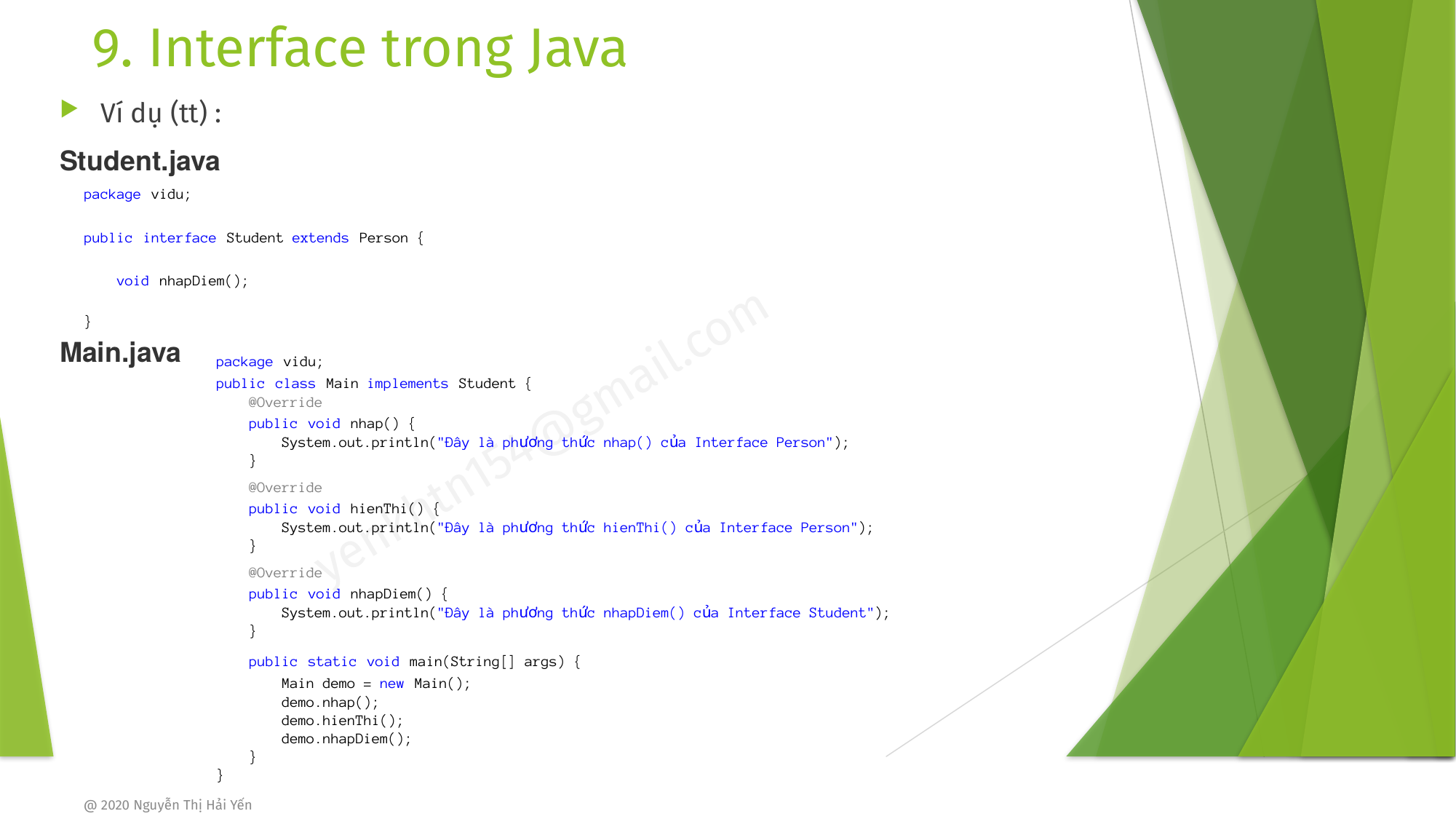

# 9. Interface trong Java
Ví dụ (tt) :
Student.java

Main.java

package vidu;

public interface Student extends Person {

    void nhapDiem();

}
package vidu;
public class Main implements Student {
    @Override
    public void nhap() {
        System.out.println("Đây là phương thức nhap() của Interface Person");
    }

    @Override
    public void hienThi() {
        System.out.println("Đây là phương thức hienThi() của Interface Person");
    }

    @Override
    public void nhapDiem() {
        System.out.println("Đây là phương thức nhapDiem() của Interface Student");
    }

    public static void main(String[] args) {
        Main demo = new Main();
        demo.nhap();
        demo.hienThi();
        demo.nhapDiem();
    }
}
@ 2020 Nguyễn Thị Hải Yến